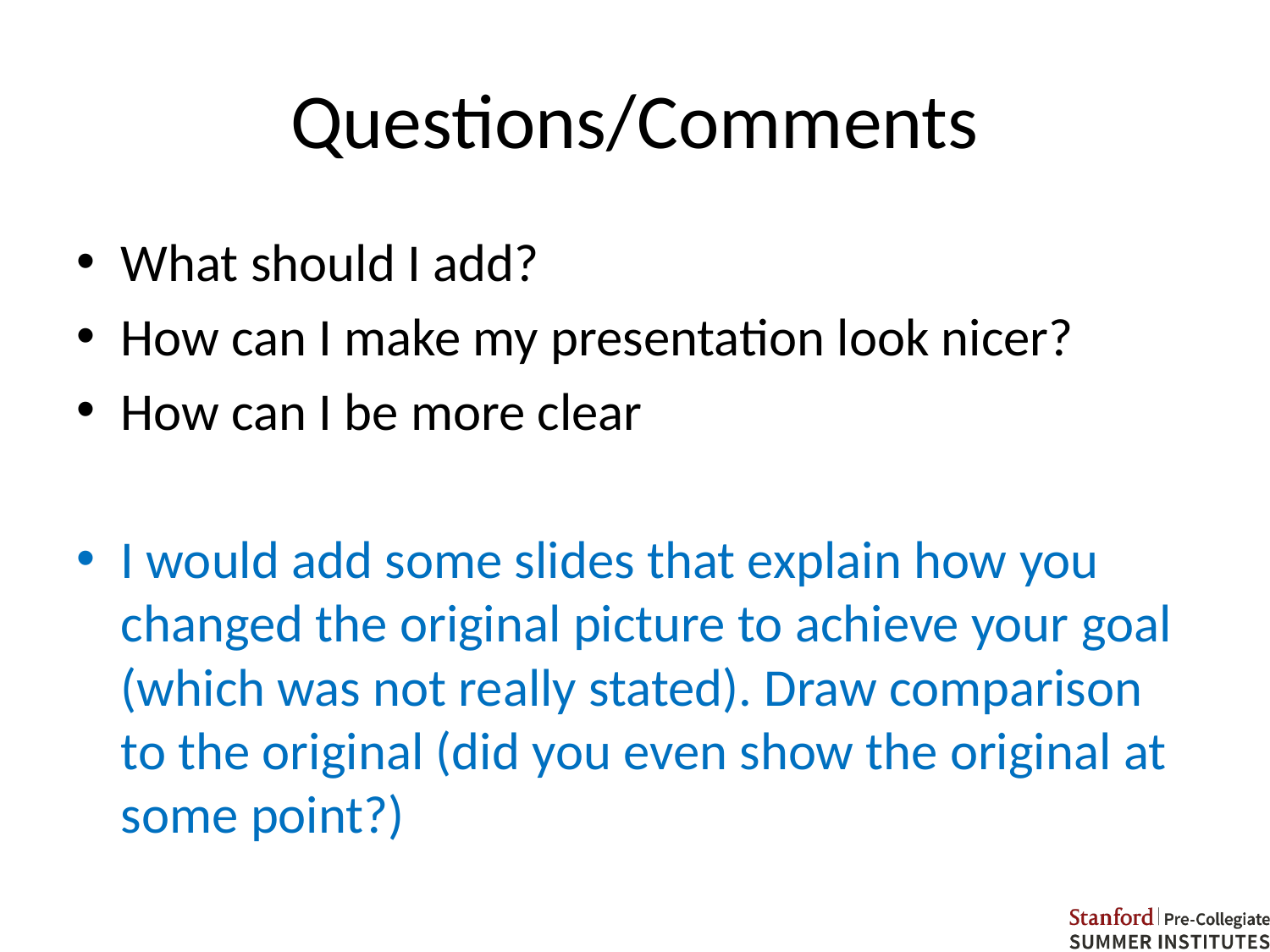

# Questions/Comments
What should I add?
How can I make my presentation look nicer?
How can I be more clear

I would add some slides that explain how you changed the original picture to achieve your goal (which was not really stated). Draw comparison to the original (did you even show the original at some point?)